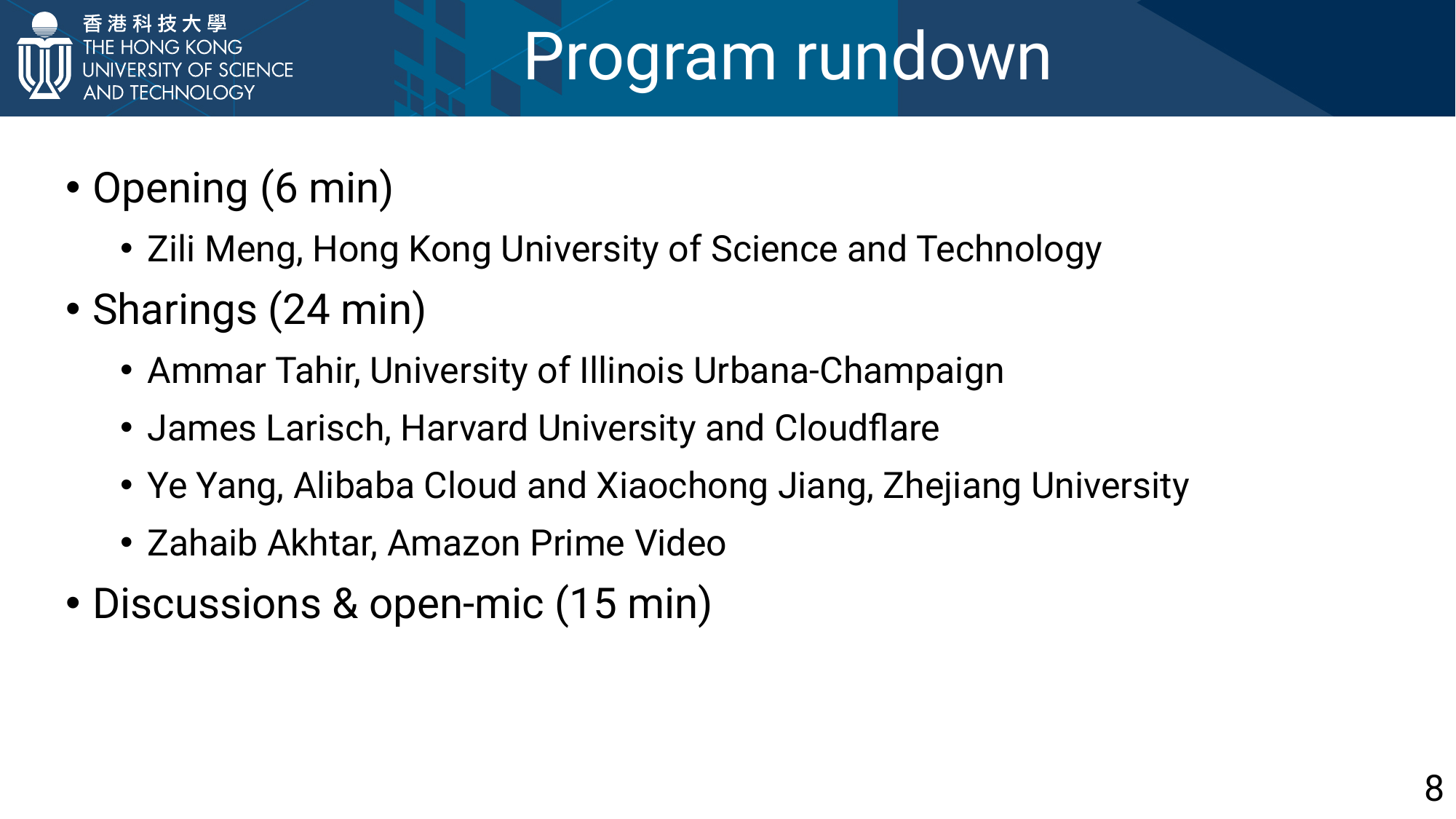

# Program rundown
Opening (6 min)
Zili Meng, Hong Kong University of Science and Technology
Sharings (24 min)
Ammar Tahir, University of Illinois Urbana-Champaign
James Larisch, Harvard University and Cloudflare
Ye Yang, Alibaba Cloud and Xiaochong Jiang, Zhejiang University
Zahaib Akhtar, Amazon Prime Video
Discussions & open-mic (15 min)
8